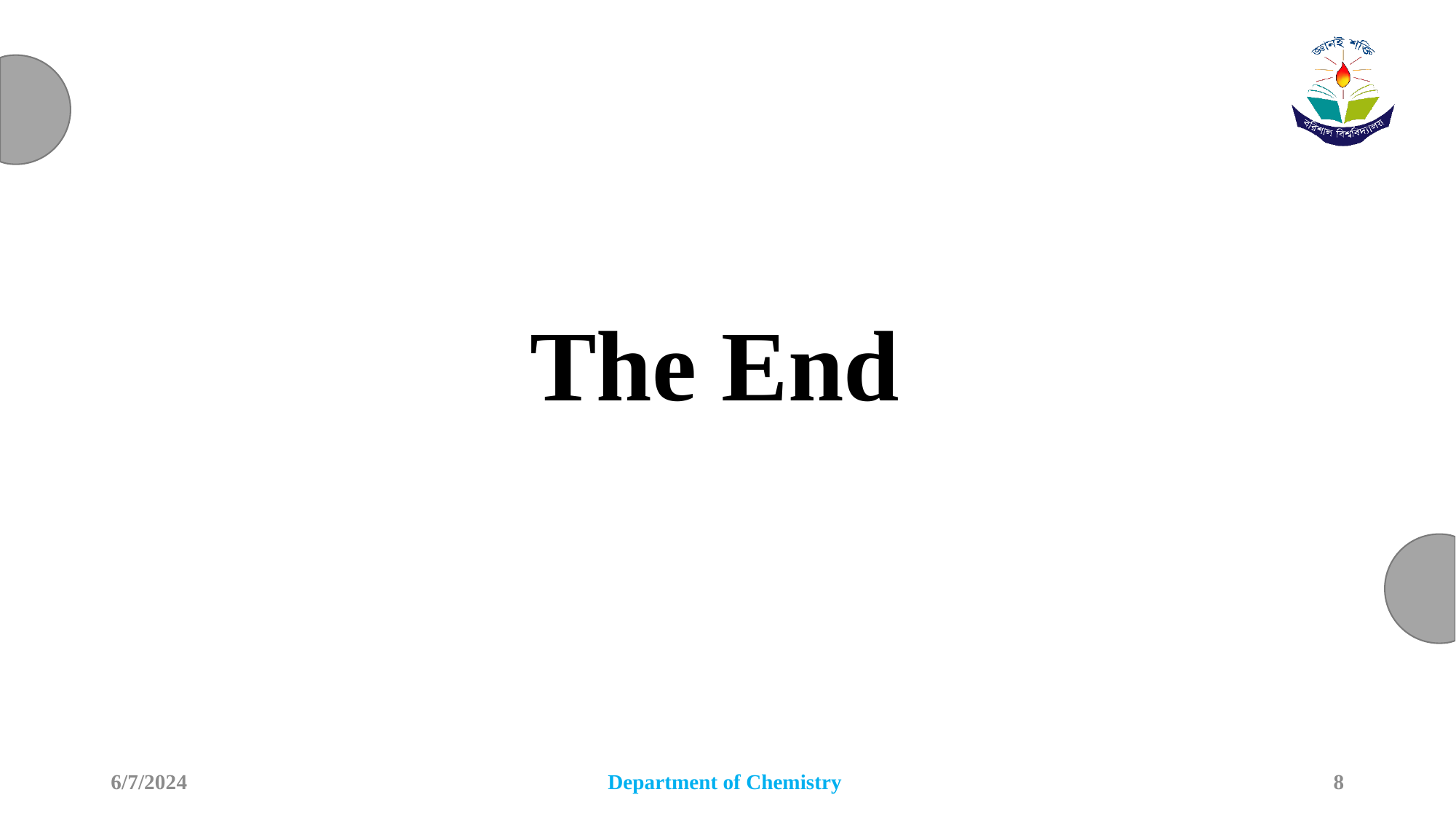

The End
6/7/2024
Department of Chemistry
8